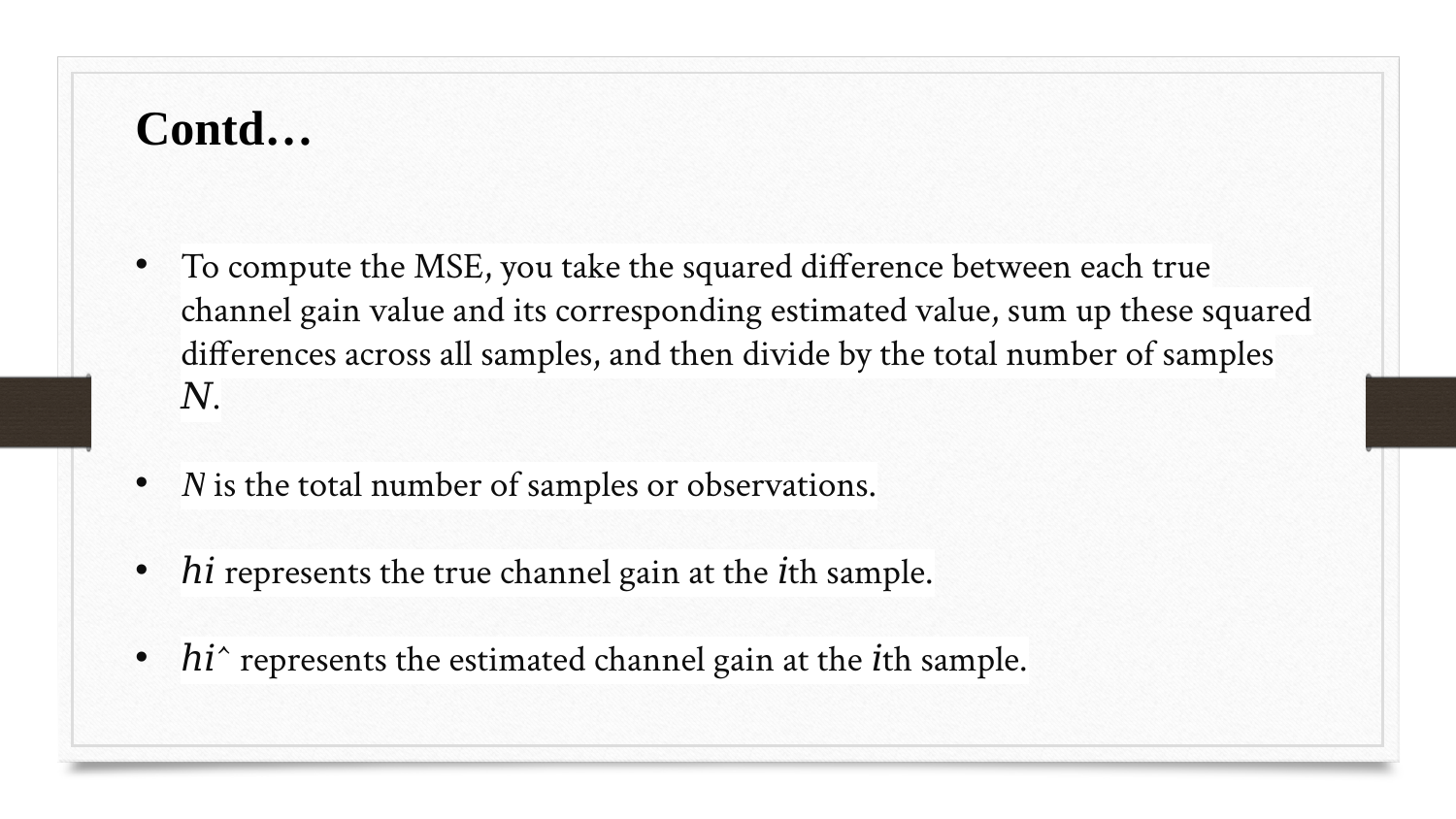

Contd…

To compute the MSE, you take the squared difference between each true channel gain value and its corresponding estimated value, sum up these squared differences across all samples, and then divide by the total number of samples 𝑁.

N is the total number of samples or observations.

ℎ𝑖 represents the true channel gain at the 𝑖th sample.

ℎ𝑖^​ represents the estimated channel gain at the 𝑖th sample.